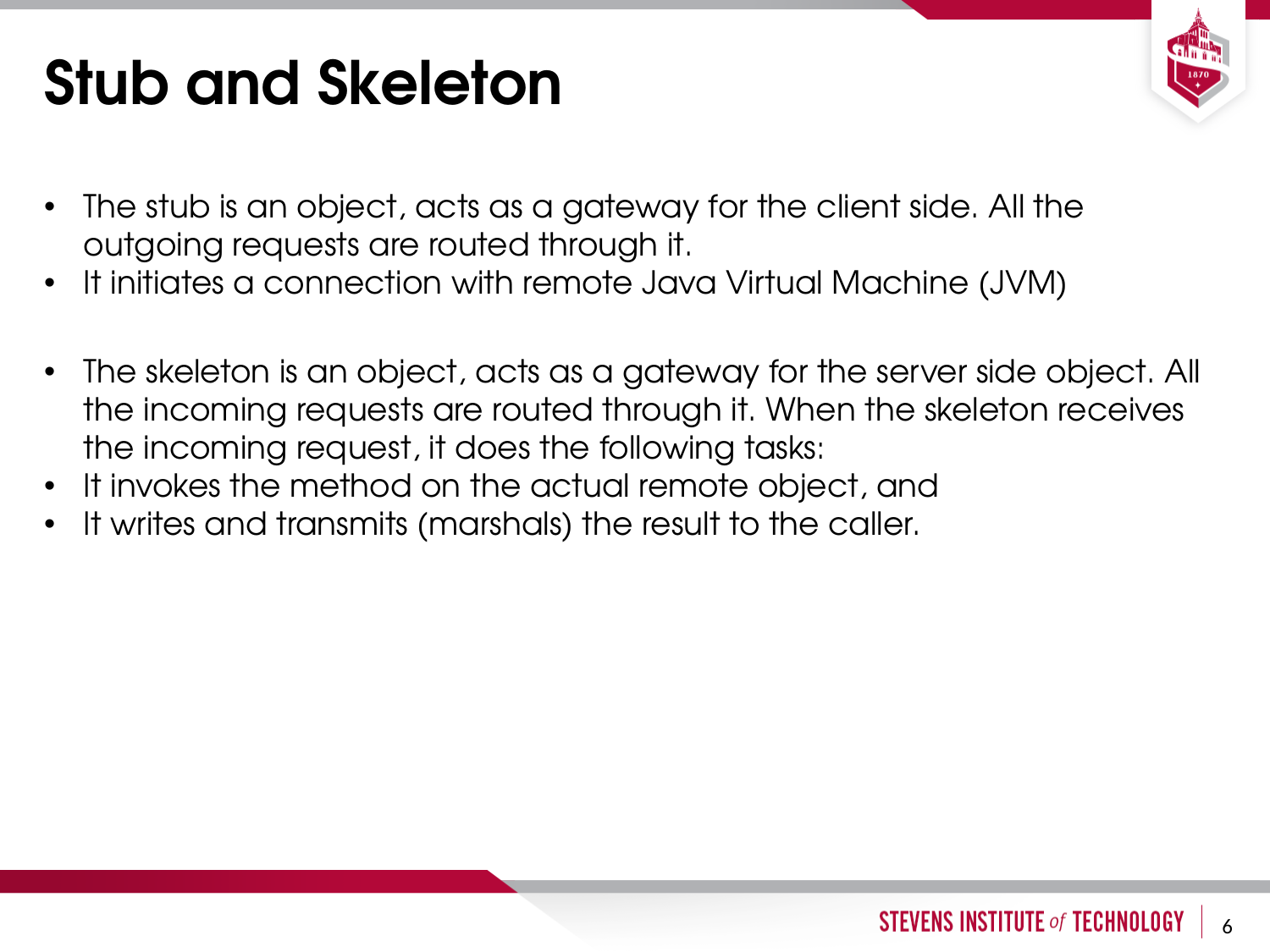

Stub and Skeleton
The stub is an object, acts as a gateway for the client side. All the outgoing requests are routed through it.
It initiates a connection with remote Java Virtual Machine (JVM)

The skeleton is an object, acts as a gateway for the server side object. All the incoming requests are routed through it. When the skeleton receives the incoming request, it does the following tasks:
It invokes the method on the actual remote object, and
It writes and transmits (marshals) the result to the caller.
6